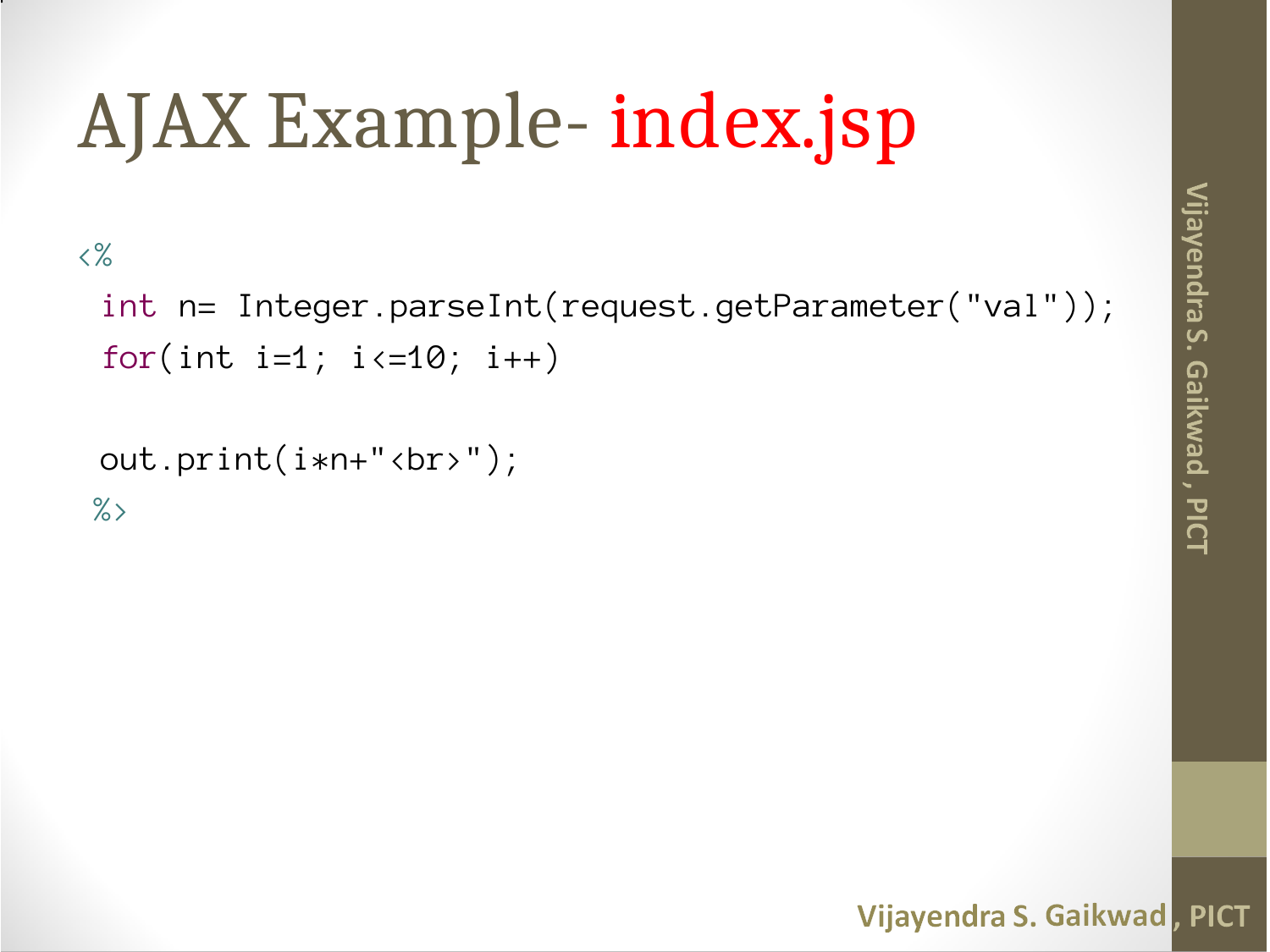

# AJAX Example- index.jsp
<%
 int n= Integer.parseInt(request.getParameter("val"));
for(int i=1; i<=10; i++)
	out.print(i*n+"<br>");
 %>